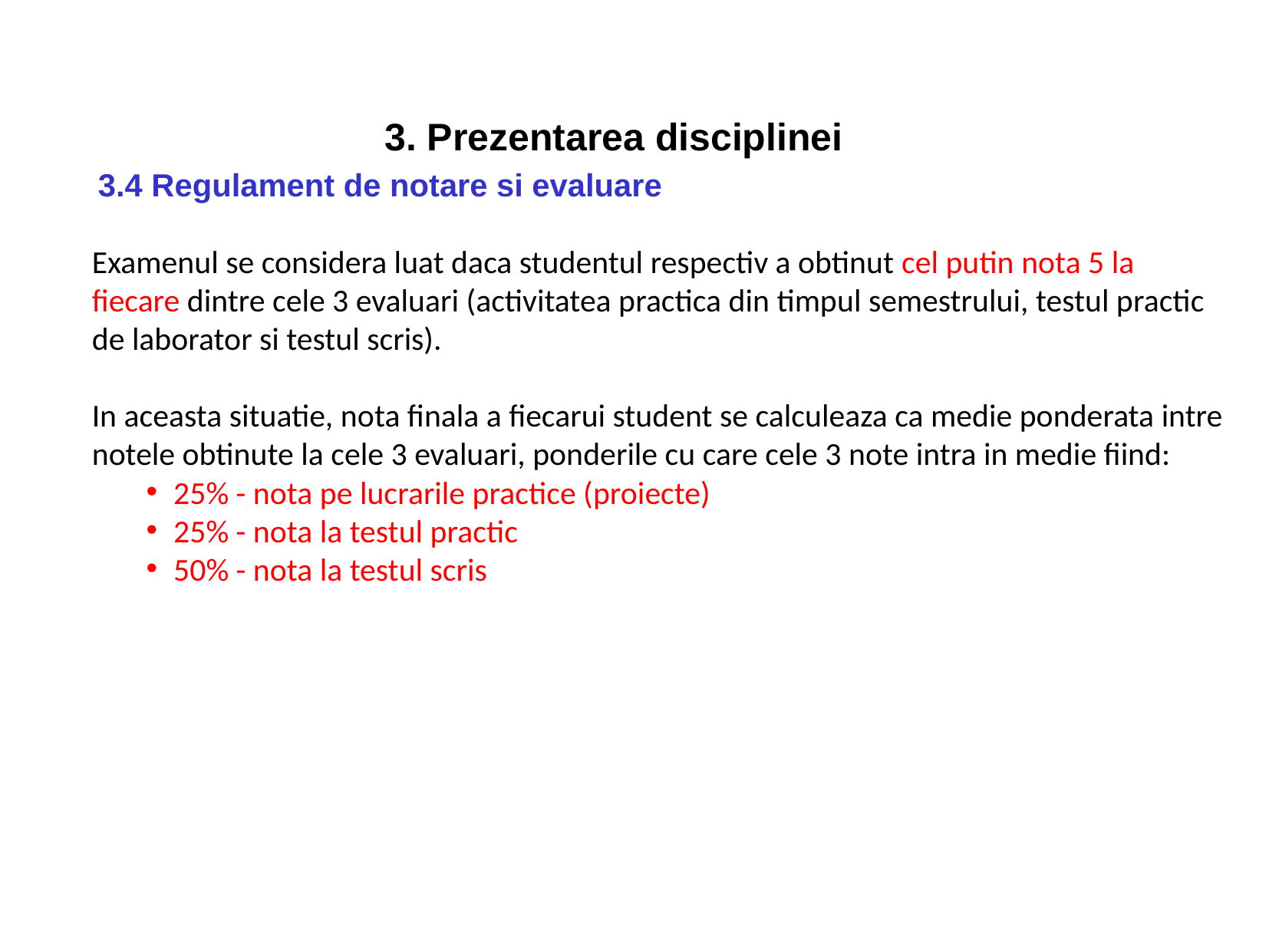

3. Prezentarea disciplinei
3.4 Regulament de notare si evaluare
Examenul se considera luat daca studentul respectiv a obtinut cel putin nota 5 la fiecare dintre cele 3 evaluari (activitatea practica din timpul semestrului, testul practic de laborator si testul scris).

In aceasta situatie, nota finala a fiecarui student se calculeaza ca medie ponderata intre notele obtinute la cele 3 evaluari, ponderile cu care cele 3 note intra in medie fiind:
25% - nota pe lucrarile practice (proiecte)
25% - nota la testul practic
50% - nota la testul scris